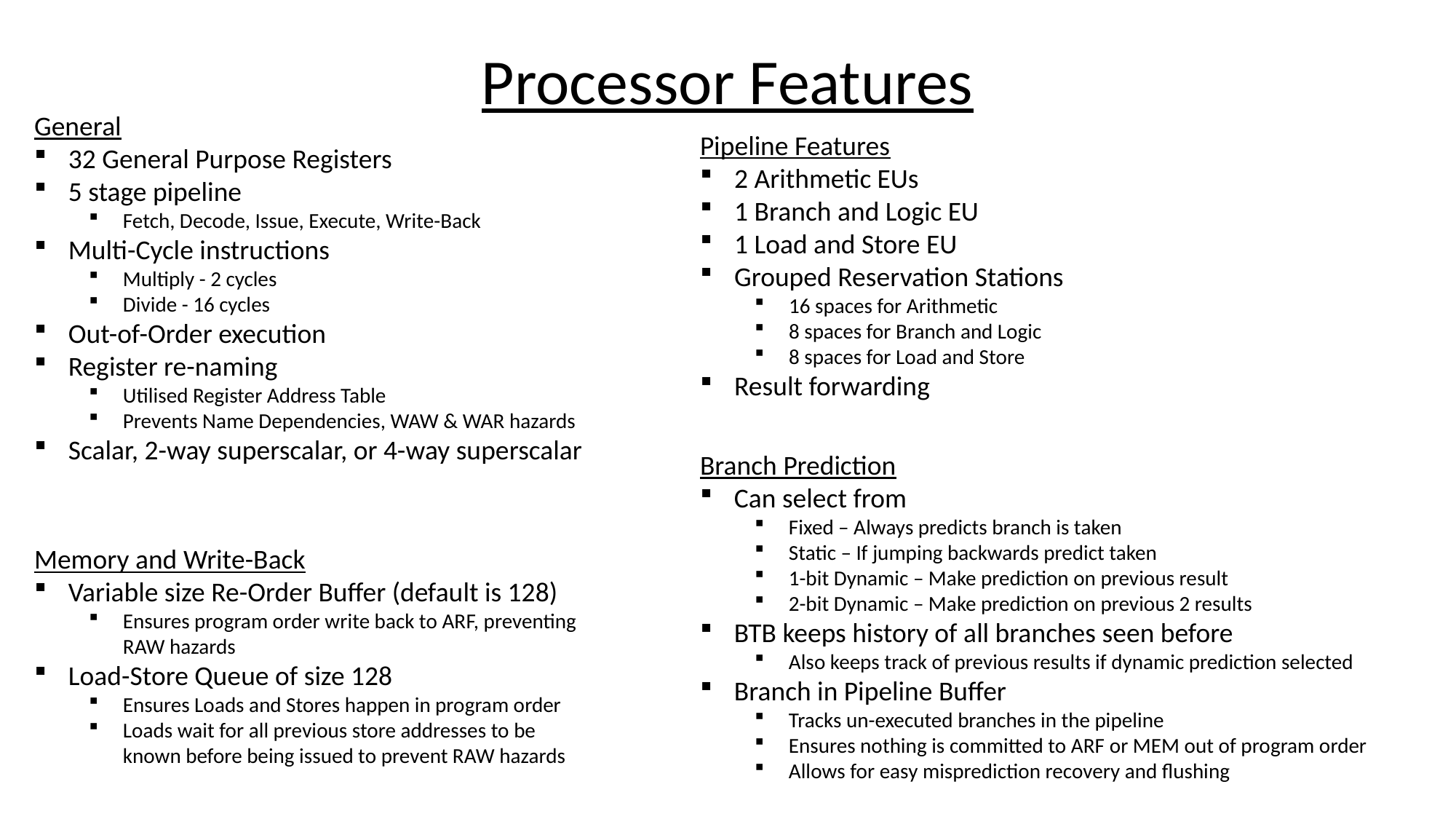

# Processor Features
General
32 General Purpose Registers
5 stage pipeline
Fetch, Decode, Issue, Execute, Write-Back
Multi-Cycle instructions
Multiply - 2 cycles
Divide - 16 cycles
Out-of-Order execution
Register re-naming
Utilised Register Address Table
Prevents Name Dependencies, WAW & WAR hazards
Scalar, 2-way superscalar, or 4-way superscalar

Pipeline Features
2 Arithmetic EUs
1 Branch and Logic EU
1 Load and Store EU
Grouped Reservation Stations
16 spaces for Arithmetic
8 spaces for Branch and Logic
8 spaces for Load and Store
Result forwarding

Branch Prediction
Can select from
Fixed – Always predicts branch is taken
Static – If jumping backwards predict taken
1-bit Dynamic – Make prediction on previous result
2-bit Dynamic – Make prediction on previous 2 results
BTB keeps history of all branches seen before
Also keeps track of previous results if dynamic prediction selected
Branch in Pipeline Buffer
Tracks un-executed branches in the pipeline
Ensures nothing is committed to ARF or MEM out of program order
Allows for easy misprediction recovery and flushing
Memory and Write-Back
Variable size Re-Order Buffer (default is 128)
Ensures program order write back to ARF, preventing RAW hazards
Load-Store Queue of size 128
Ensures Loads and Stores happen in program order
Loads wait for all previous store addresses to be known before being issued to prevent RAW hazards